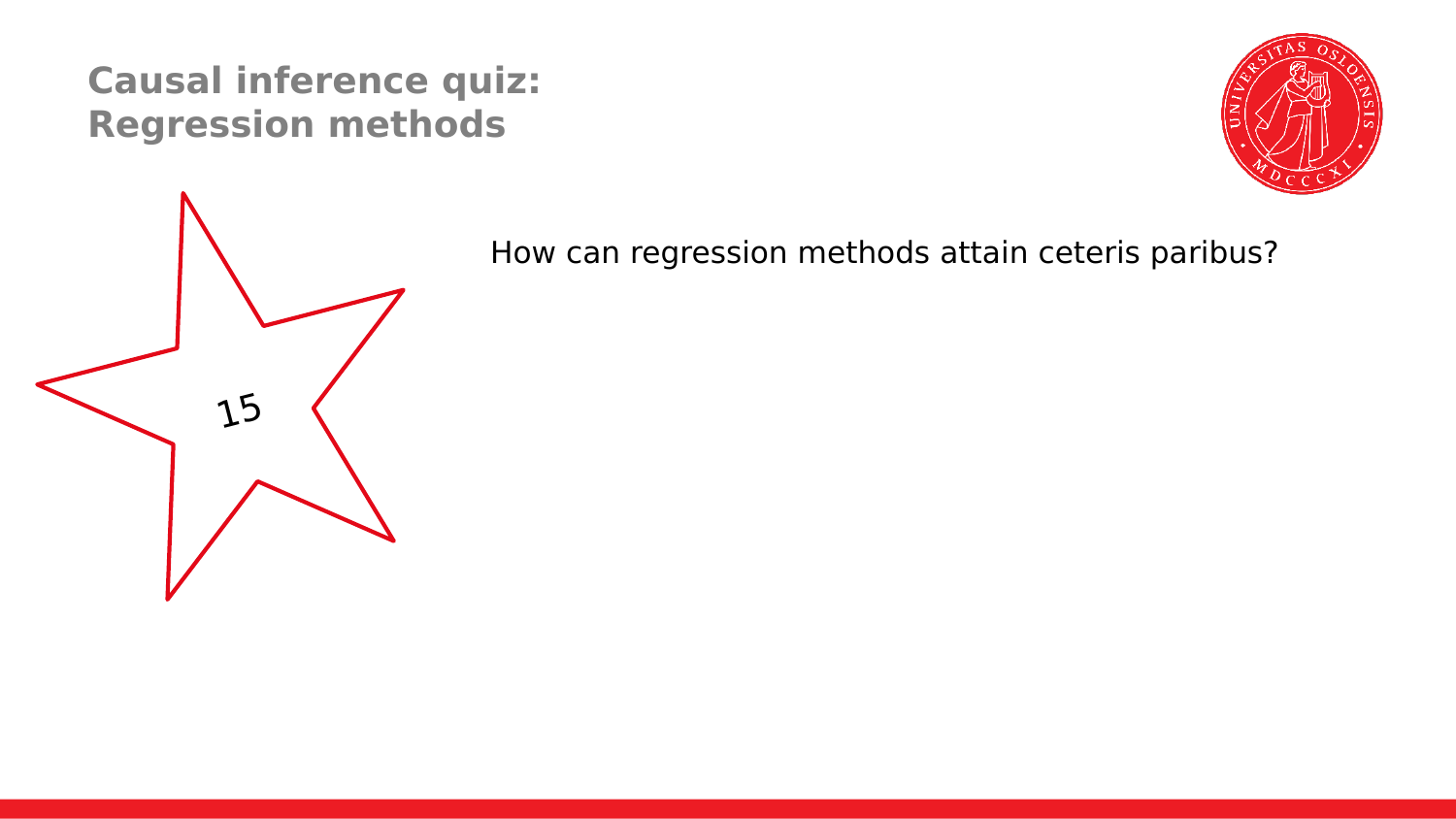

# Causal inference quiz: Regression methods
15
How can regression methods attain ceteris paribus?